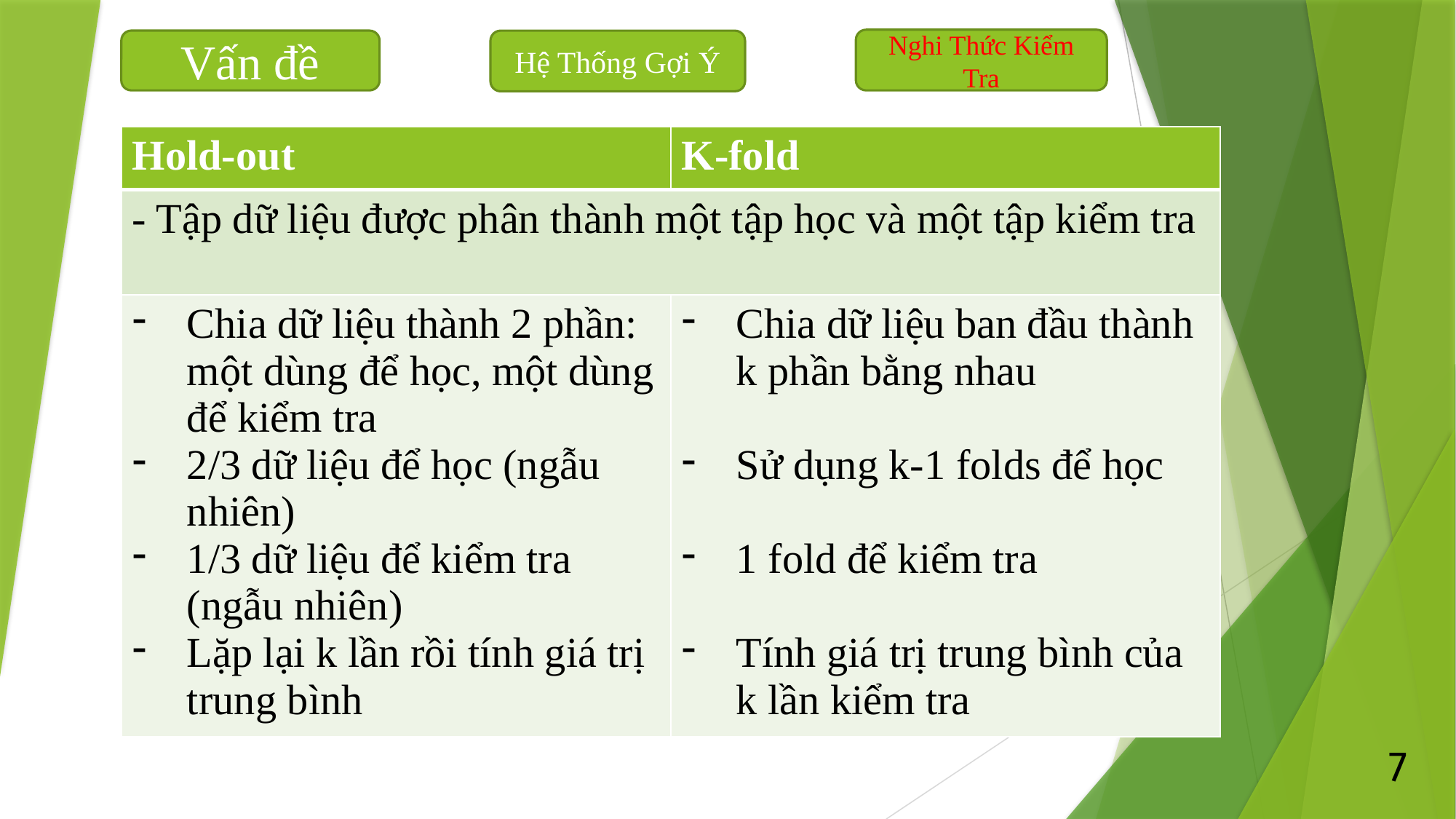

Nghi Thức Kiểm Tra
Vấn đề
Hệ Thống Gợi Ý
| Hold-out | K-fold |
| --- | --- |
| - Tập dữ liệu được phân thành một tập học và một tập kiểm tra |  |
| Chia dữ liệu thành 2 phần: một dùng để học, một dùng để kiểm tra 2/3 dữ liệu để học (ngẫu nhiên) 1/3 dữ liệu để kiểm tra (ngẫu nhiên) Lặp lại k lần rồi tính giá trị trung bình | Chia dữ liệu ban đầu thành k phần bằng nhau Sử dụng k-1 folds để học 1 fold để kiểm tra Tính giá trị trung bình của k lần kiểm tra |
7